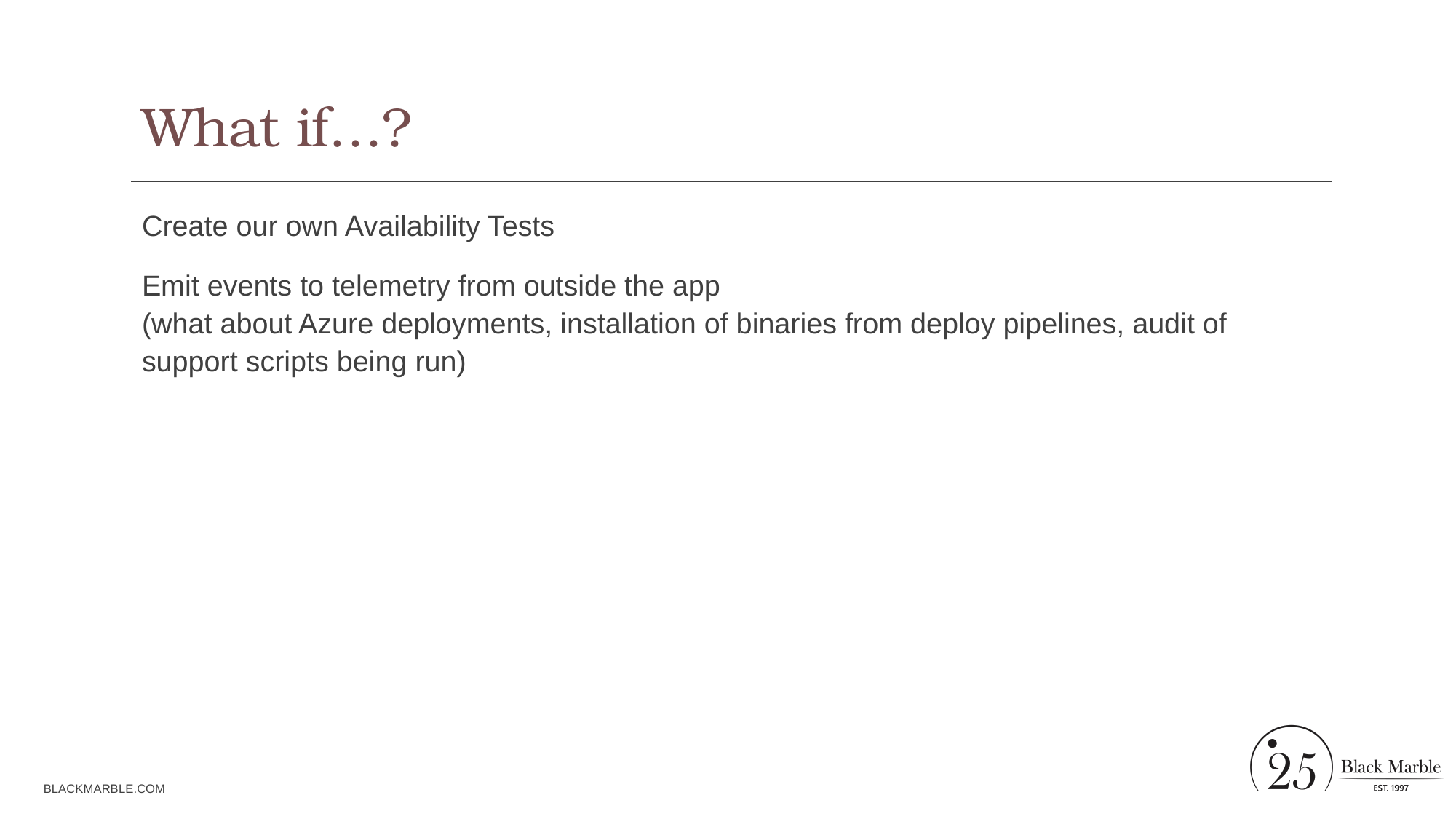

# What if…?
Create our own Availability Tests
Emit events to telemetry from outside the app
(what about Azure deployments, installation of binaries from deploy pipelines, audit of support scripts being run)